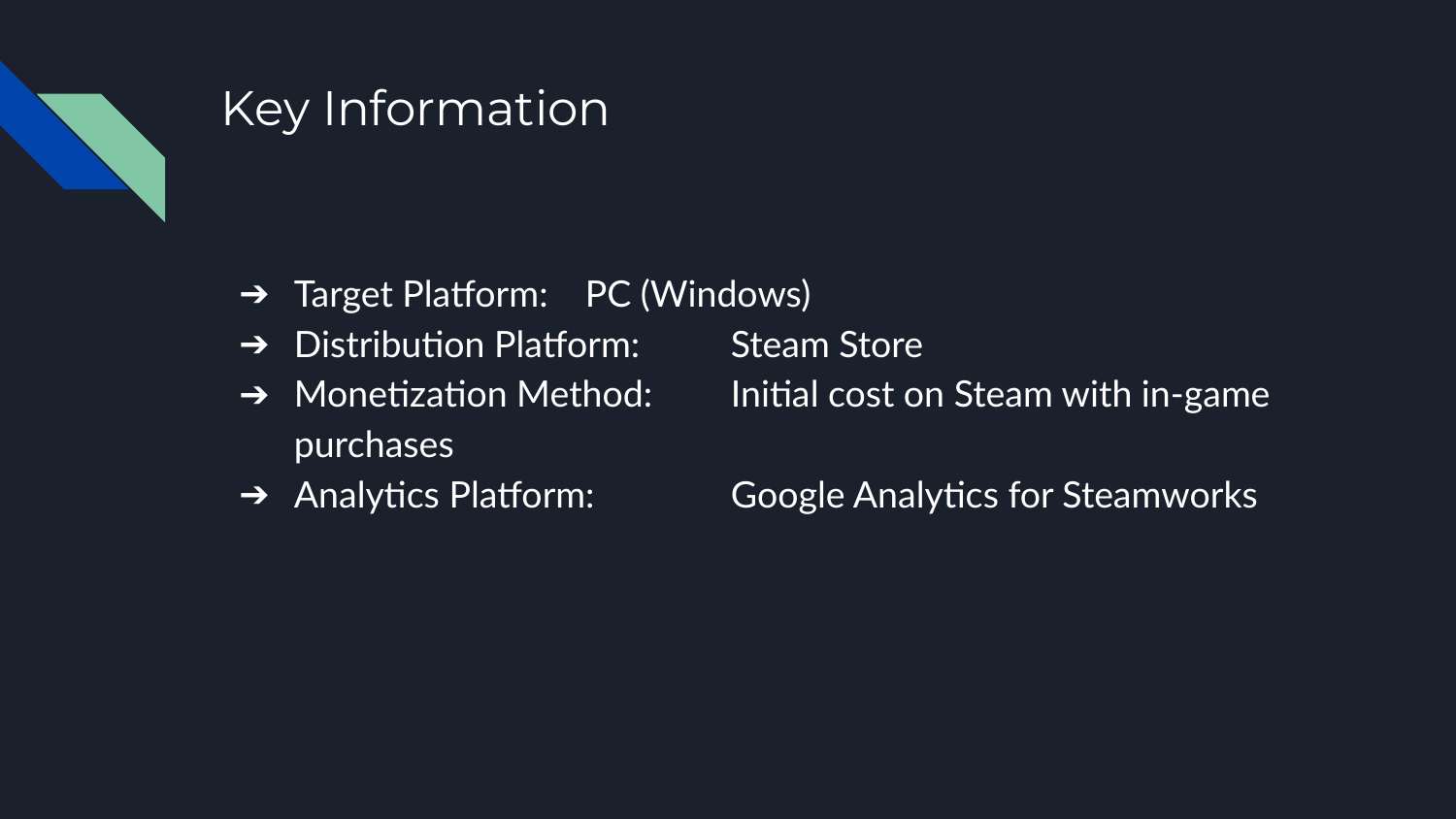

# Key Information
Target Platform:	PC (Windows)
Distribution Platform:	Steam Store
Monetization Method:	Initial cost on Steam with in-game purchases
Analytics Platform:	Google Analytics for Steamworks